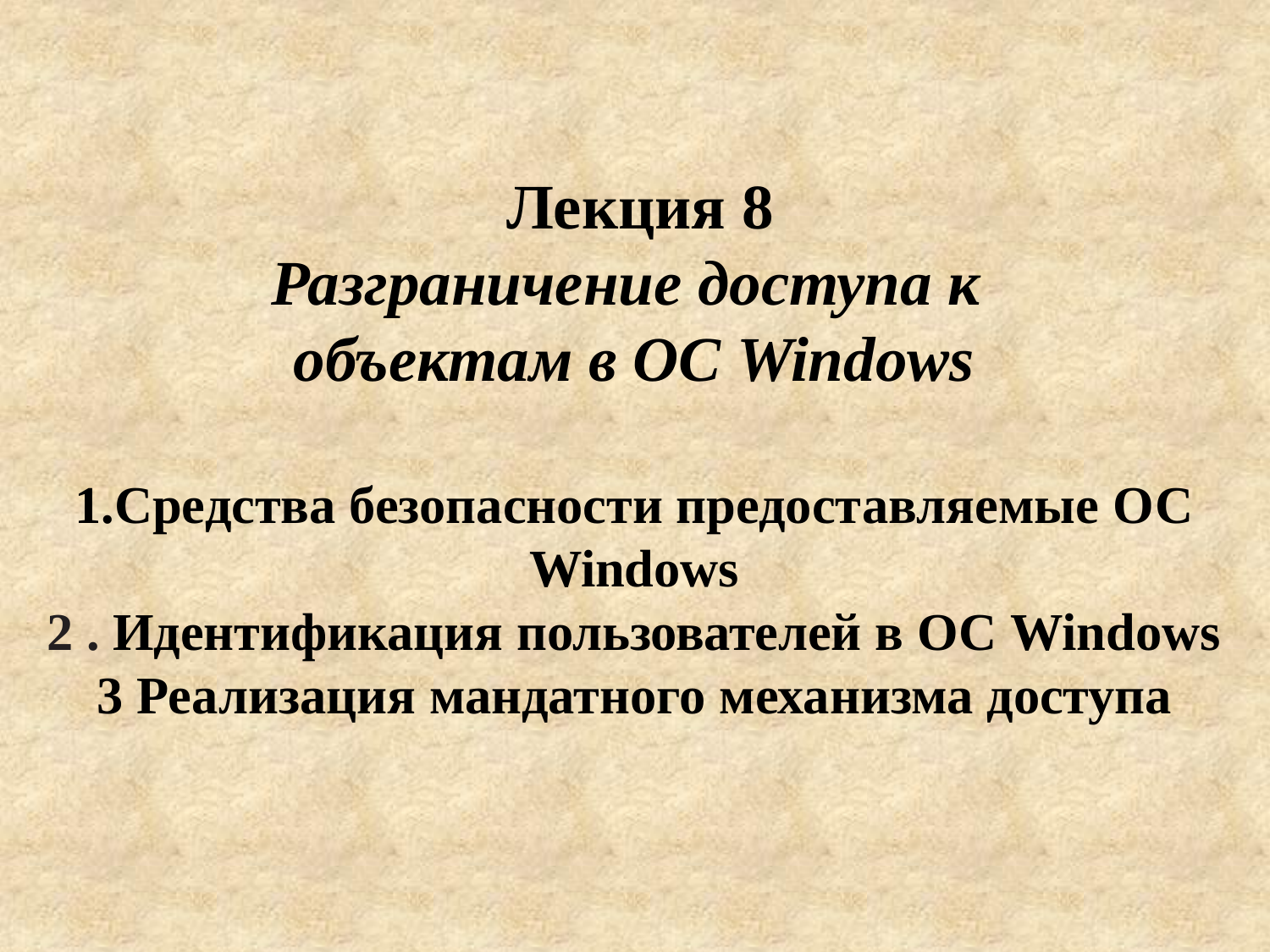

# Лекция 8 Разграничение доступа к объектам в ОС Windows 1.Средства безопасности предоставляемые ОС Windows 2 . Идентификация пользователей в ОС Windows 3 Реализация мандатного механизма доступа